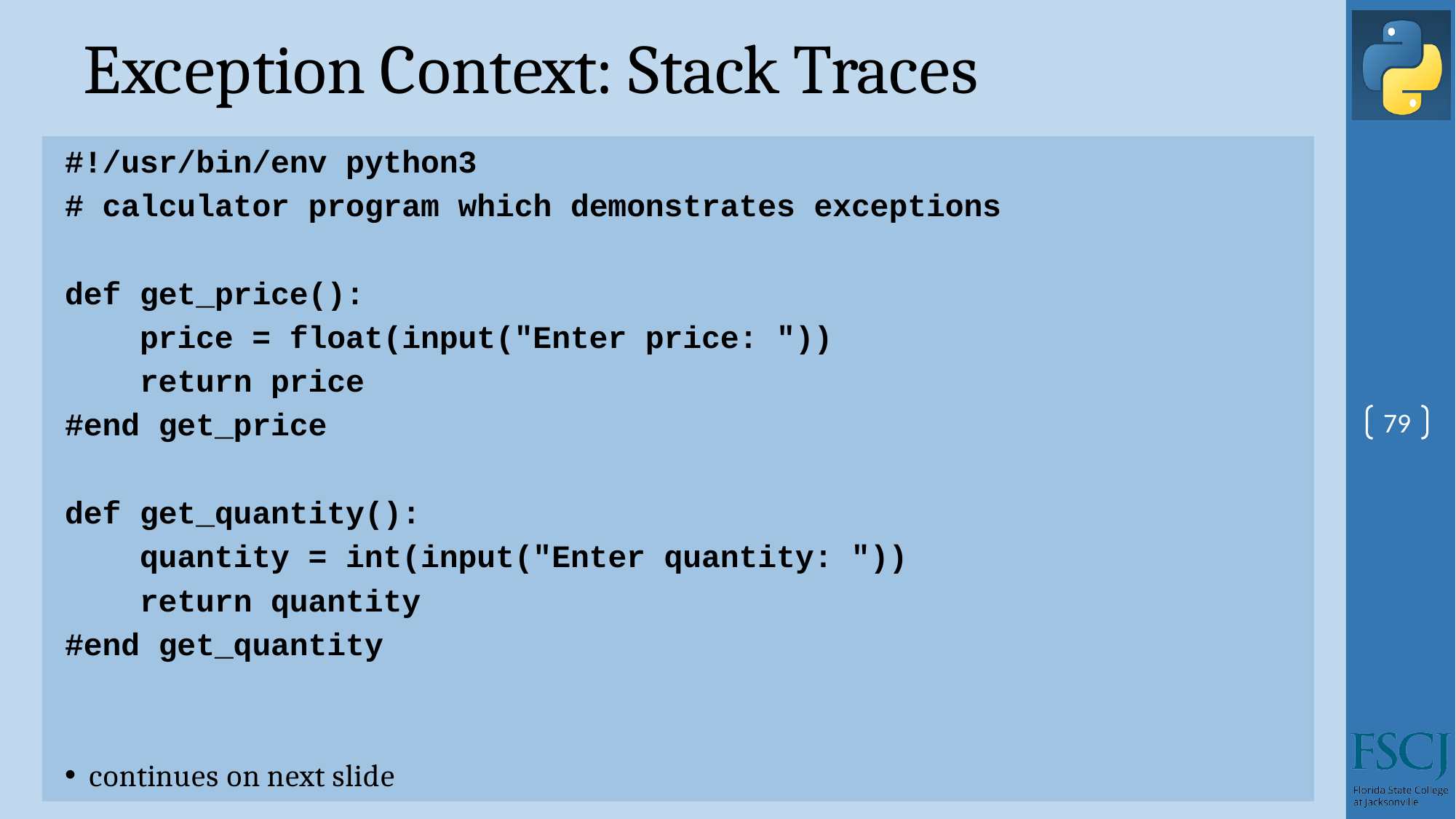

# Exception Context: Stack Traces
#!/usr/bin/env python3
# calculator program which demonstrates exceptions

def get_price():
    price = float(input("Enter price: "))
    return price
#end get_price

def get_quantity():
    quantity = int(input("Enter quantity: "))
    return quantity
#end get_quantity

continues on next slide
79